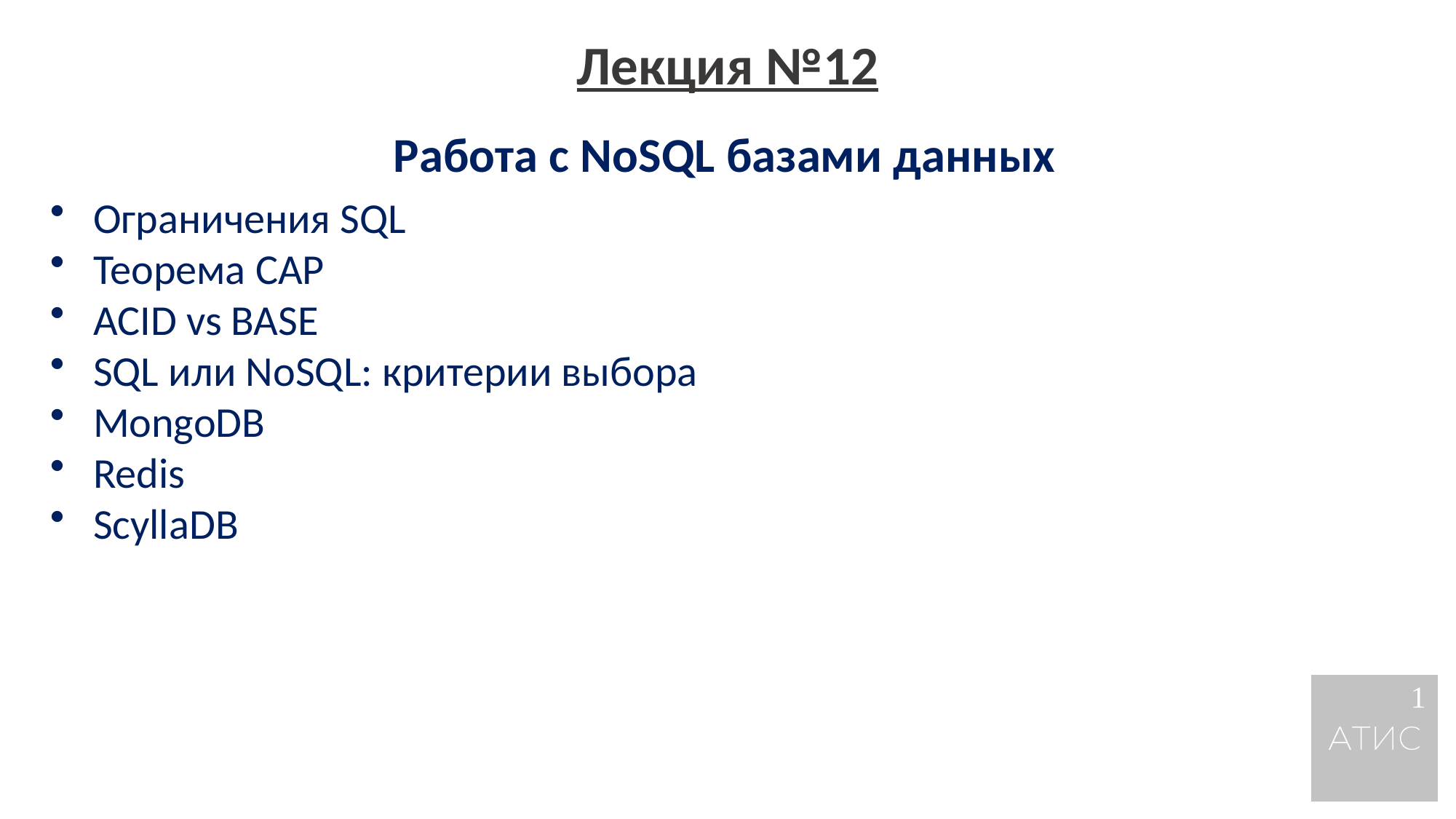

Лекция №12
Работа с NoSQL базами данных
Ограничения SQL
Теорема CAP
ACID vs BASE
SQL или NoSQL: критерии выбора
MongoDB
Redis
ScyllaDB